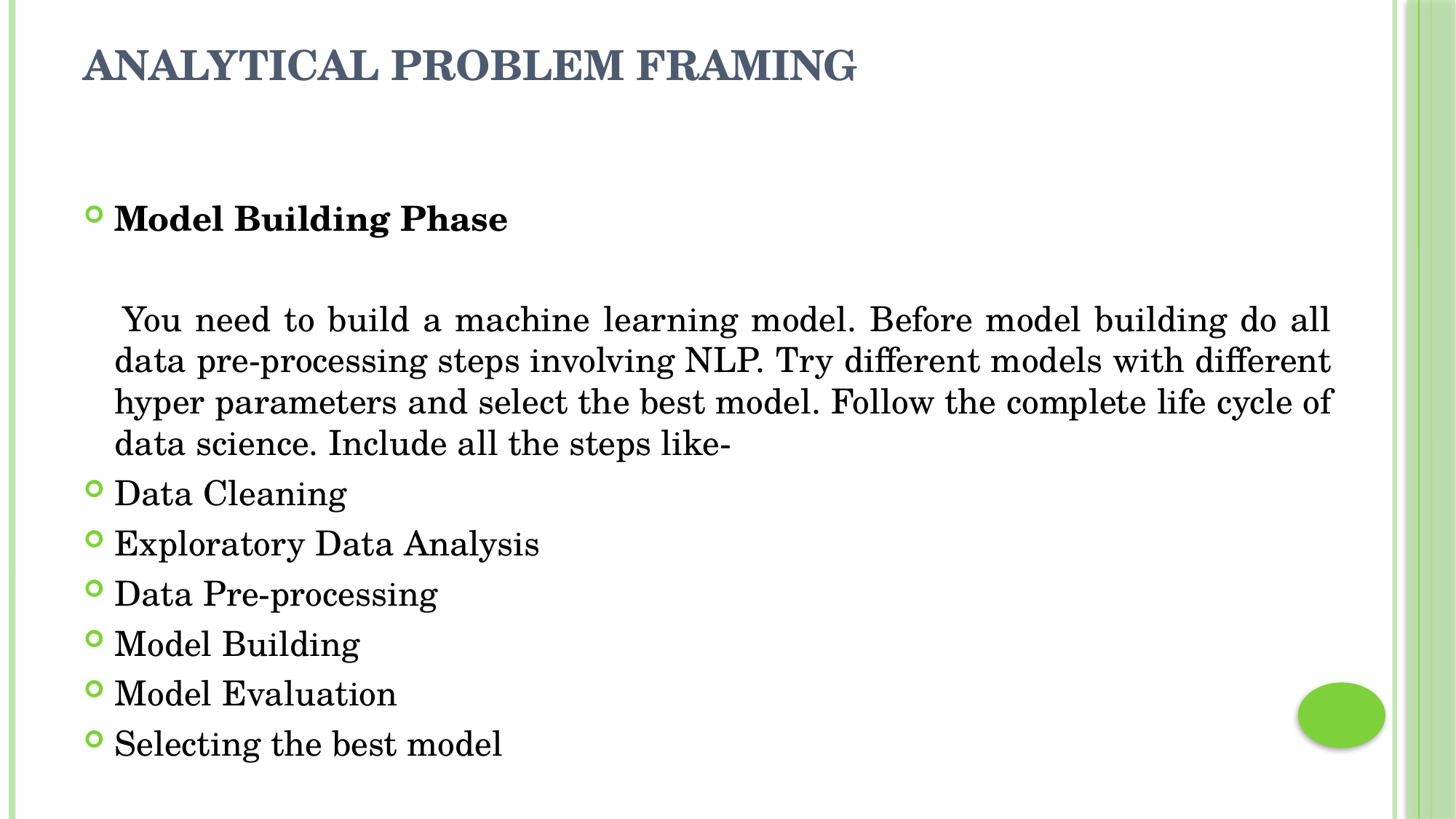

# ANALYTICAL PROBLEM FRAMING
Model Building Phase

   You need to build a machine learning model. Before model building do all data pre-processing steps involving NLP. Try different models with different hyper parameters and select the best model. Follow the complete life cycle of data science. Include all the steps like-
Data Cleaning
Exploratory Data Analysis
Data Pre-processing
Model Building
Model Evaluation
Selecting the best model